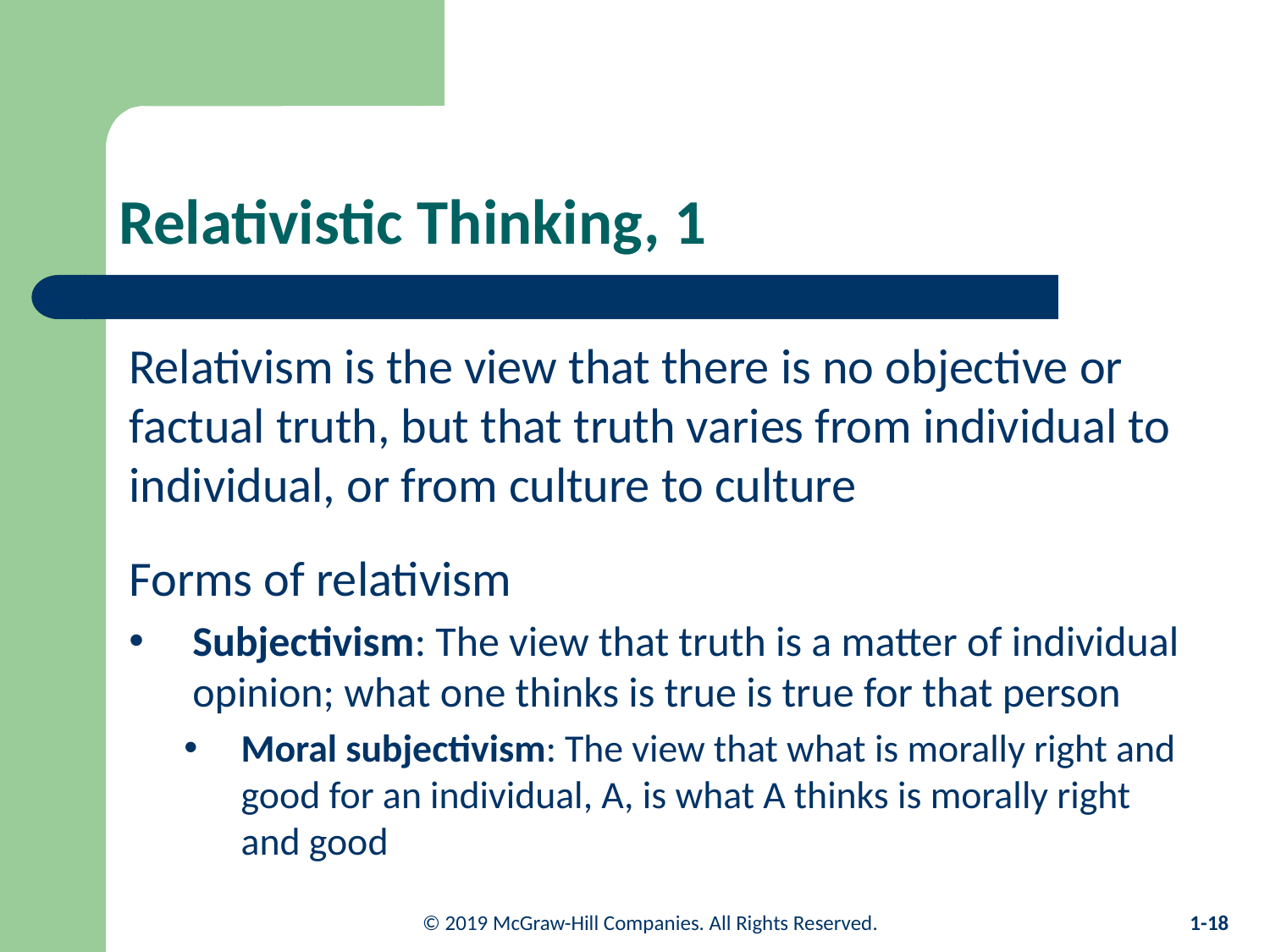

# Relativistic Thinking, 1
Relativism is the view that there is no objective or factual truth, but that truth varies from individual to individual, or from culture to culture

Forms of relativism
Subjectivism: The view that truth is a matter of individual opinion; what one thinks is true is true for that person
Moral subjectivism: The view that what is morally right and good for an individual, A, is what A thinks is morally right and good